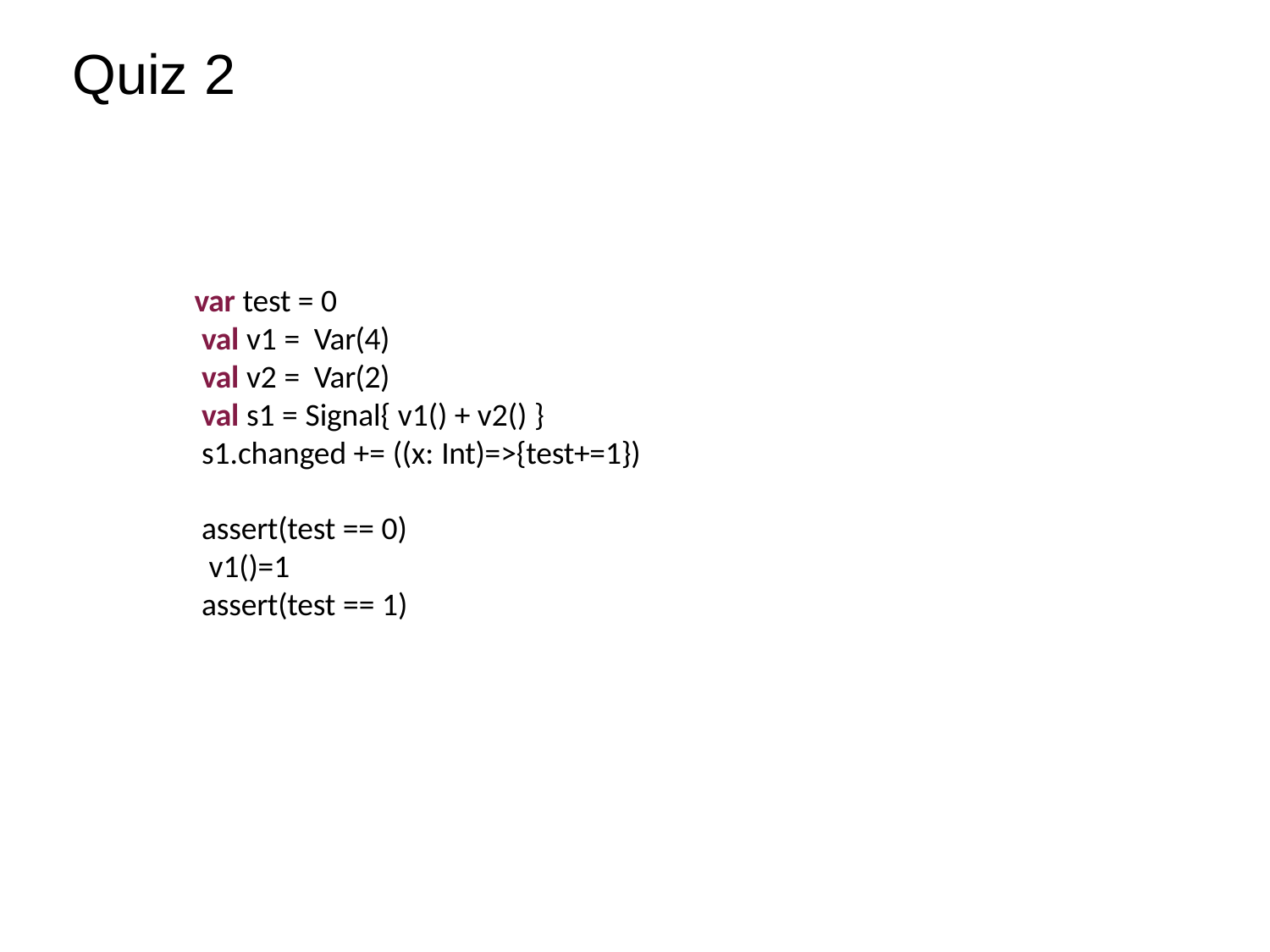

# Quiz 2
var test = 0
val v1 = Var(4)
val v2 = Var(2)
val s1 = Signal{ v1() + v2() }  s1.changed += ((x: Int)=>{test+=1})

assert(test == 0)  v1()=1
assert(test == 1)